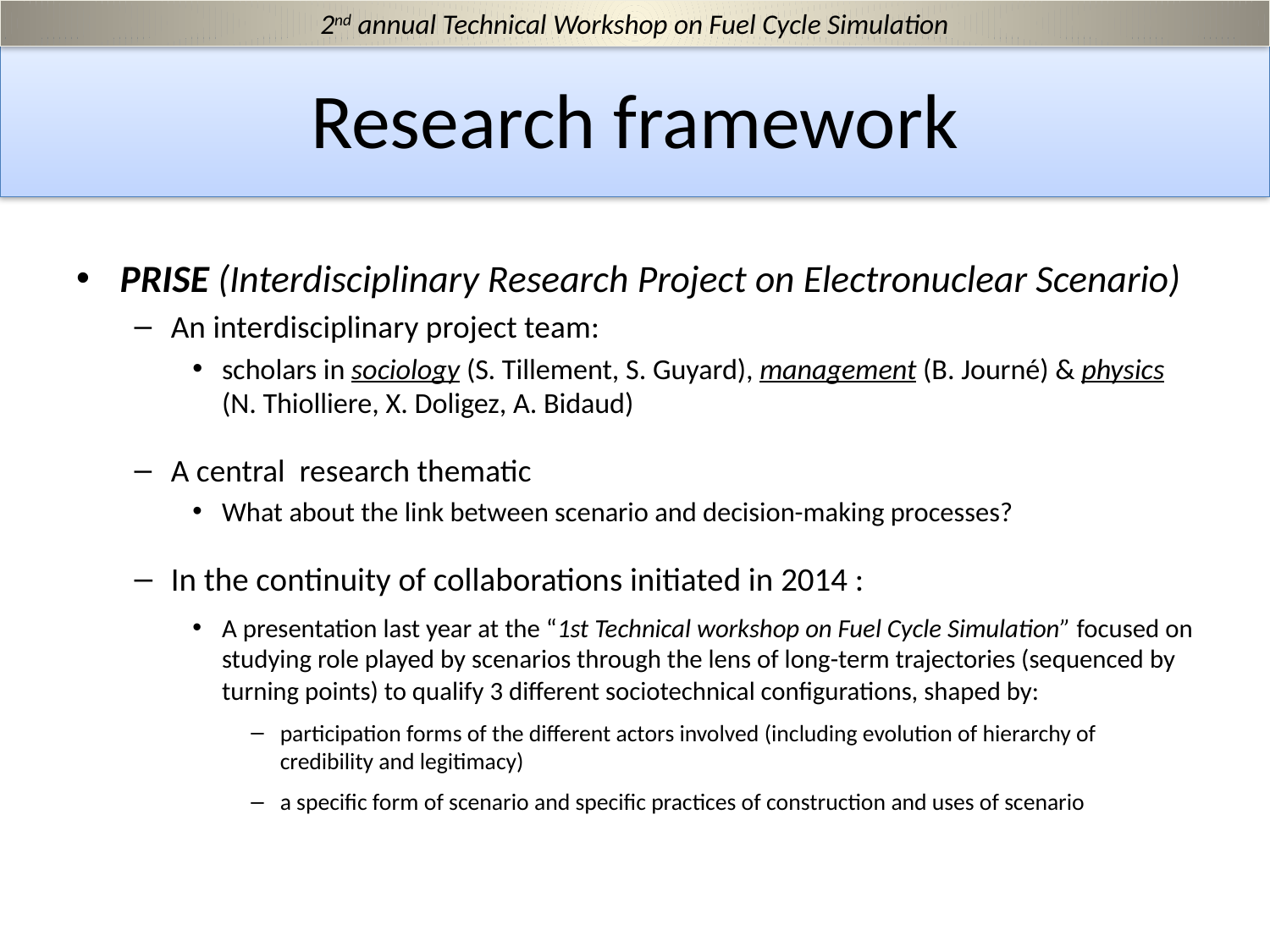

2nd annual Technical Workshop on Fuel Cycle Simulation
# Research framework
PRISE (Interdisciplinary Research Project on Electronuclear Scenario)
An interdisciplinary project team:
scholars in sociology (S. Tillement, S. Guyard), management (B. Journé) & physics (N. Thiolliere, X. Doligez, A. Bidaud)
A central  research thematic
What about the link between scenario and decision-making processes?
In the continuity of collaborations initiated in 2014 :
A presentation last year at the “1st Technical workshop on Fuel Cycle Simulation” focused on studying role played by scenarios through the lens of long-term trajectories (sequenced by turning points) to qualify 3 different sociotechnical configurations, shaped by:
participation forms of the different actors involved (including evolution of hierarchy of credibility and legitimacy)
a specific form of scenario and specific practices of construction and uses of scenario